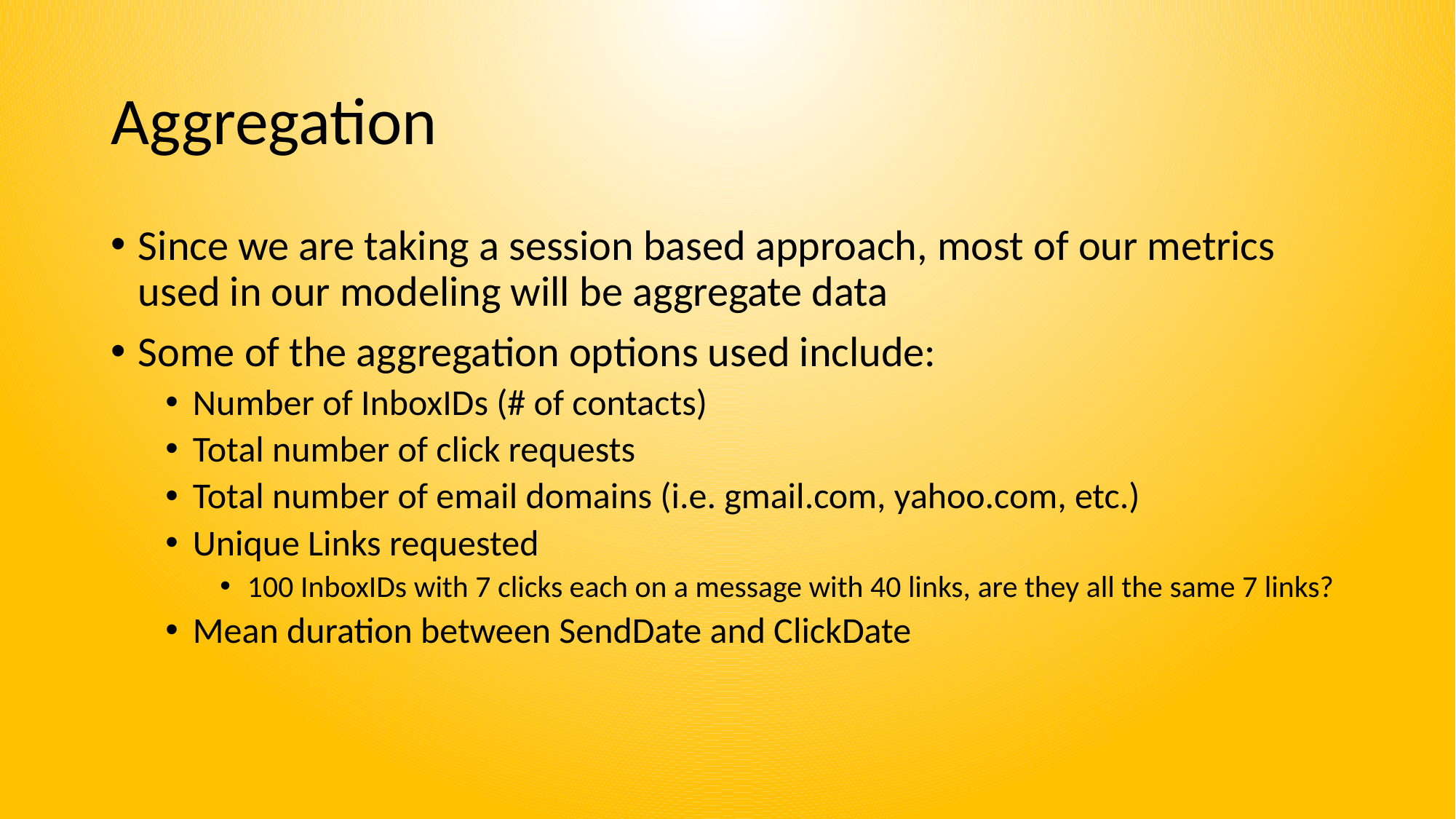

# Aggregation
Since we are taking a session based approach, most of our metrics used in our modeling will be aggregate data
Some of the aggregation options used include:
Number of InboxIDs (# of contacts)
Total number of click requests
Total number of email domains (i.e. gmail.com, yahoo.com, etc.)
Unique Links requested
100 InboxIDs with 7 clicks each on a message with 40 links, are they all the same 7 links?
Mean duration between SendDate and ClickDate